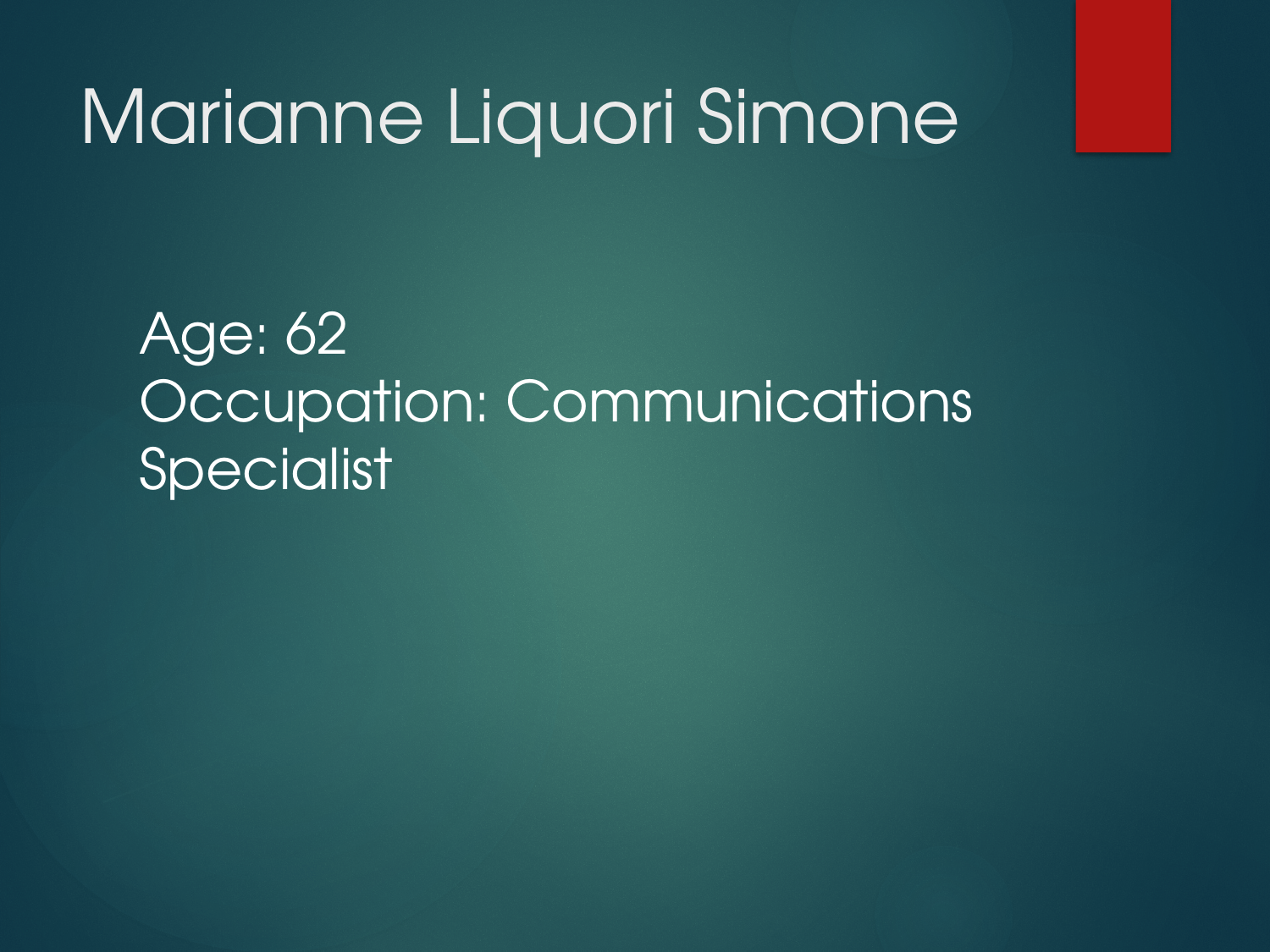

# Marianne Liquori Simone

Age: 62
Occupation: Communications Specialist